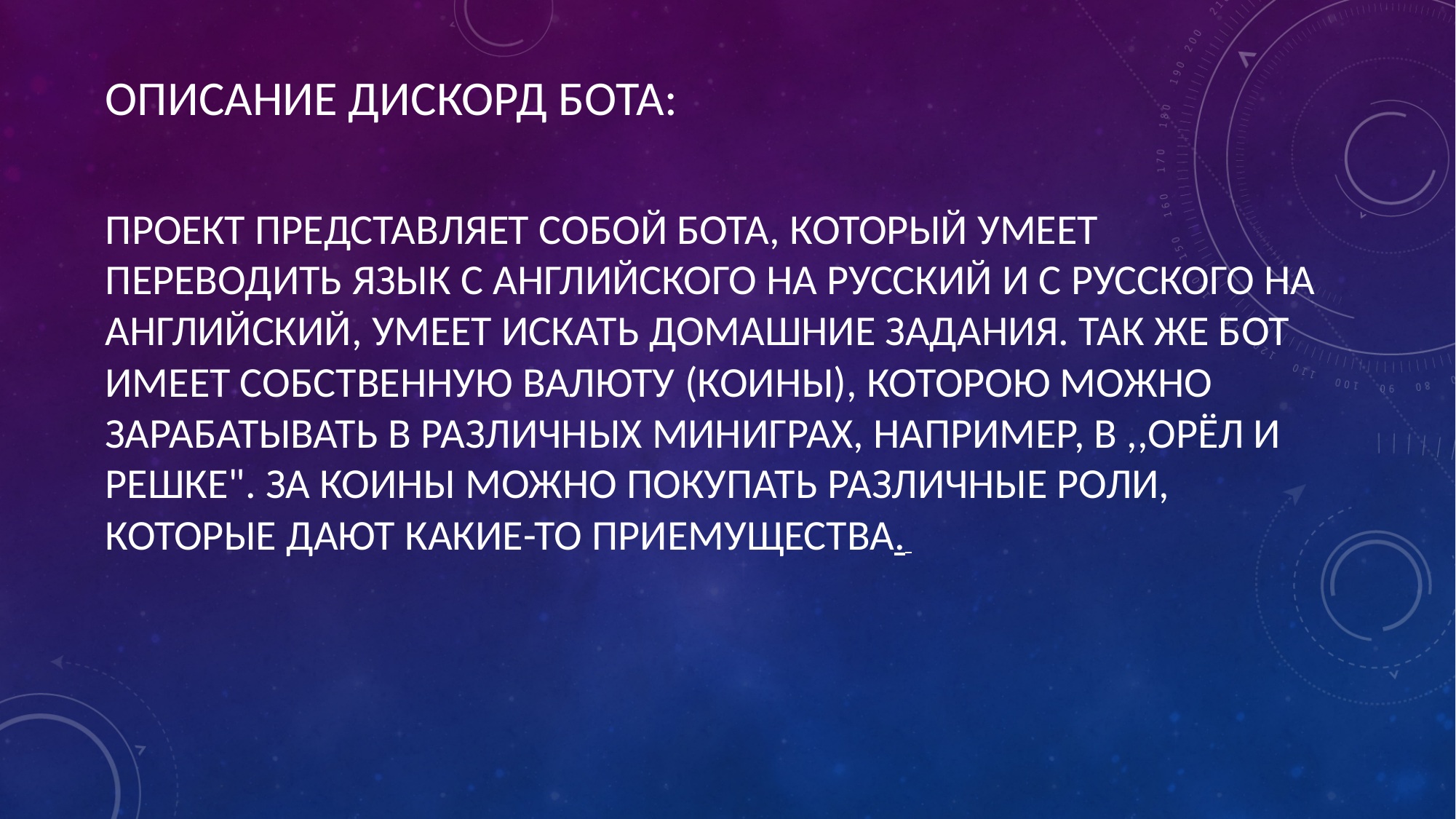

# ОпИСАНИЕ дискорд бота:
Проект представляет собой бота, который умеет переводить язык с английского на русский и с русского на английский, умеет искать домашние задания. Так же бот имеет собственную валюту (коины), которою можно зарабатывать в различных миниграх, например, в ,,Орёл и решке". За коины можно покупать различные роли, которые дают какие-то приемущества.